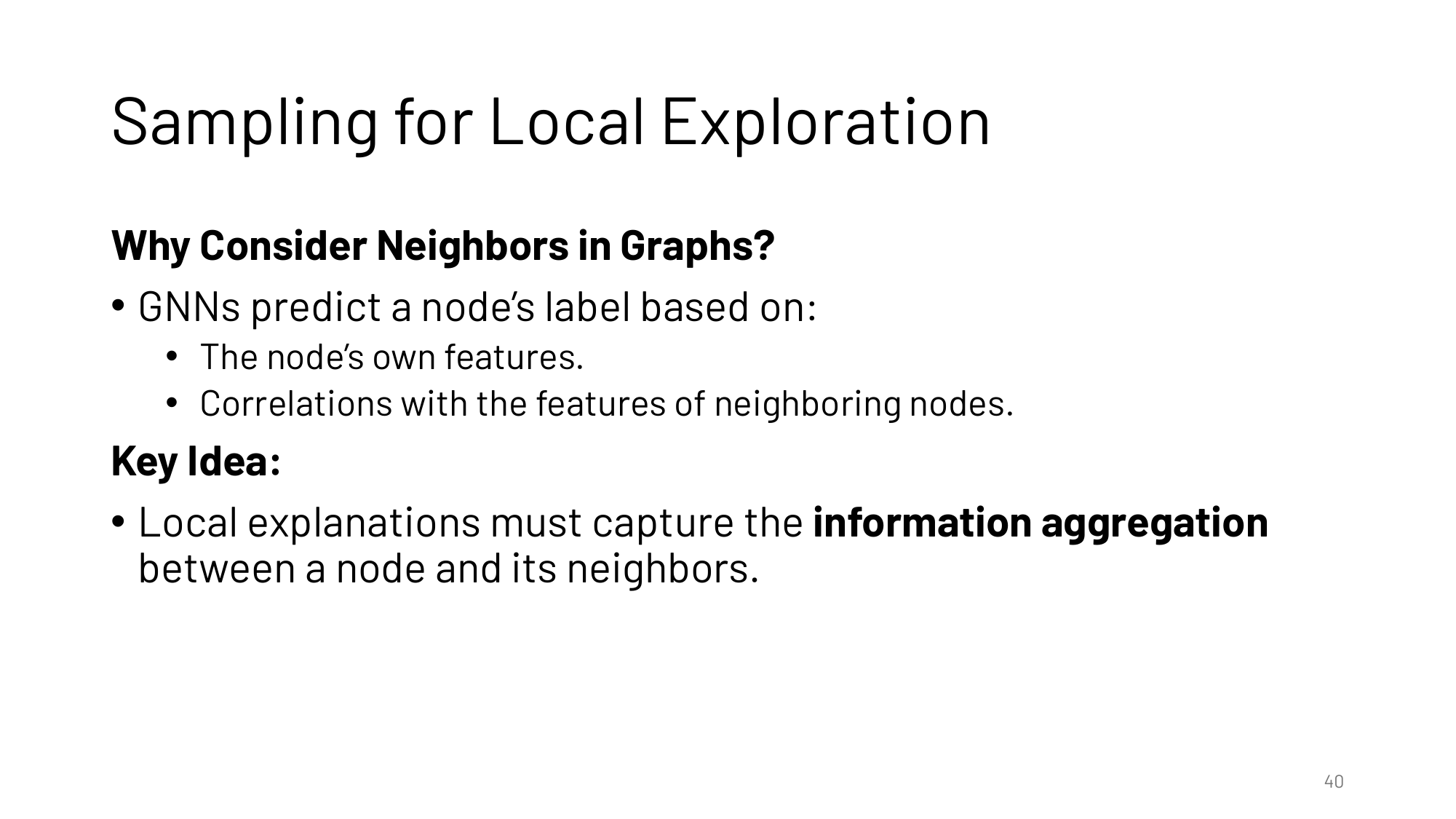

# Sampling for Local Exploration
Why Consider Neighbors in Graphs?
GNNs predict a node’s label based on:
The node’s own features.
Correlations with the features of neighboring nodes.
Key Idea:
Local explanations must capture the information aggregation between a node and its neighbors.

40